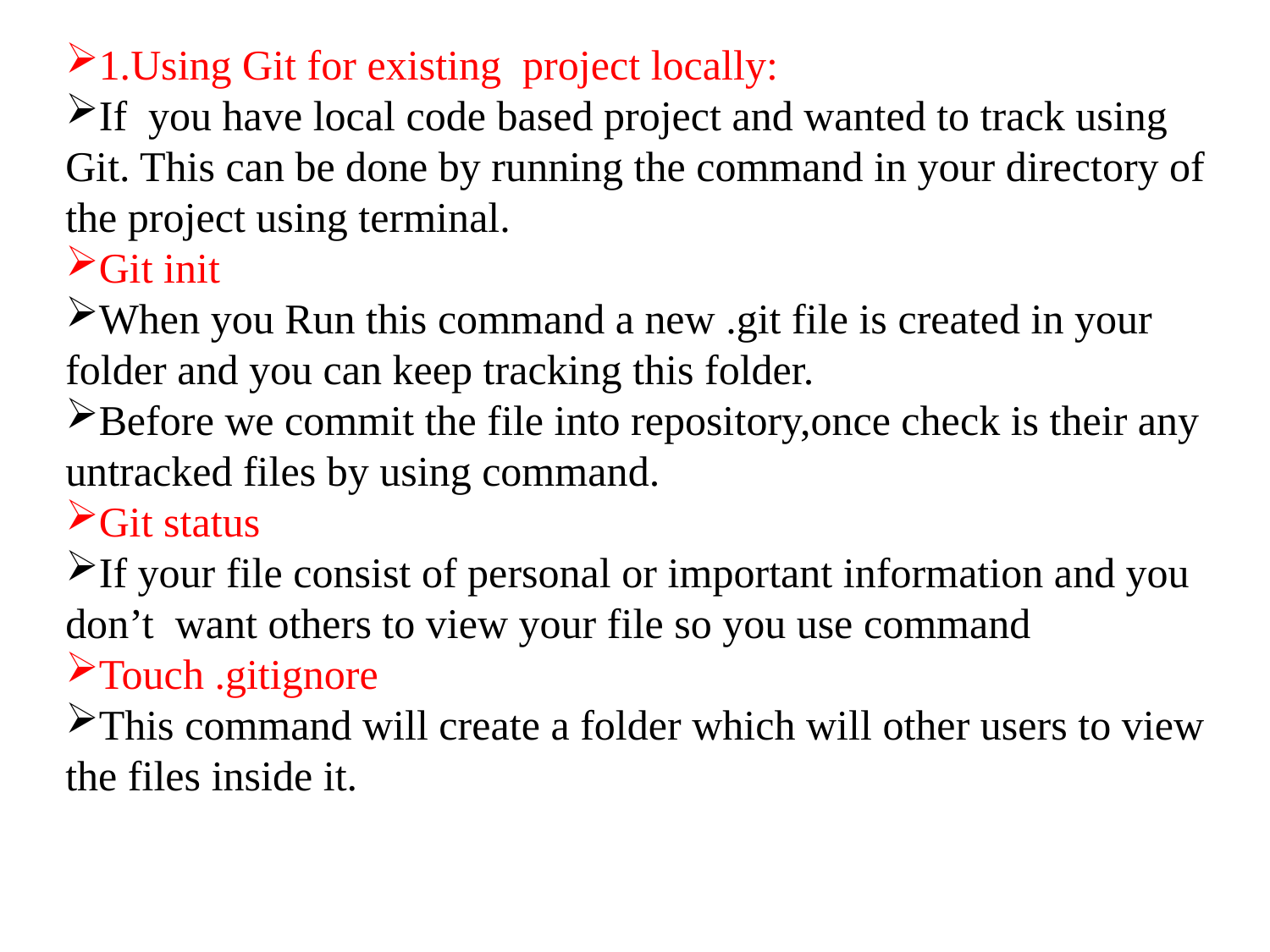

1.Using Git for existing  project locally:
If  you have local code based project and wanted to track using Git. This can be done by running the command in your directory of the project using terminal.
Git init
When you Run this command a new .git file is created in your folder and you can keep tracking this folder.
Before we commit the file into repository,once check is their any untracked files by using command.
Git status
If your file consist of personal or important information and you don’t  want others to view your file so you use command
Touch .gitignore
This command will create a folder which will other users to view the files inside it.